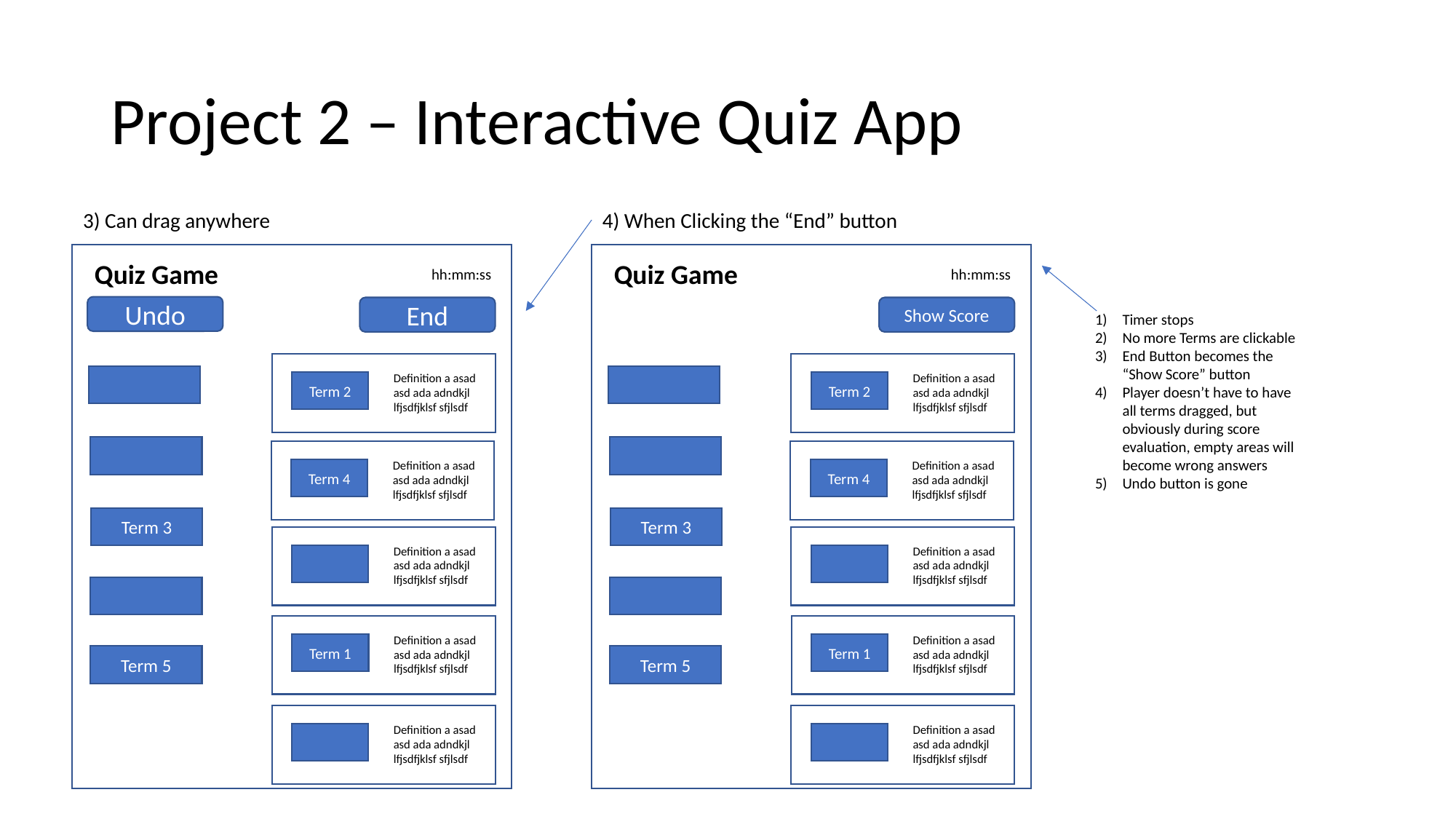

# Project 2 – Interactive Quiz App
3) Can drag anywhere
4) When Clicking the “End” button

Quiz Game
Quiz Game
hh:mm:ss
hh:mm:ss
Undo
End
Show Score
Timer stops
No more Terms are clickable
End Button becomes the “Show Score” button
Player doesn’t have to have all terms dragged, but obviously during score evaluation, empty areas will become wrong answers
Undo button is gone

Definition a asad  asd ada adndkjl lfjsdfjklsf sfjlsdf
Definition a asad  asd ada adndkjl lfjsdfjklsf sfjlsdf

Term 2
Term 2

Definition a asad  asd ada adndkjl lfjsdfjklsf sfjlsdf
Definition a asad  asd ada adndkjl lfjsdfjklsf sfjlsdf
Term 4
Term 4
Term 3
Term 3

Definition a asad  asd ada adndkjl lfjsdfjklsf sfjlsdf
Definition a asad  asd ada adndkjl lfjsdfjklsf sfjlsdf

Definition a asad  asd ada adndkjl lfjsdfjklsf sfjlsdf
Definition a asad  asd ada adndkjl lfjsdfjklsf sfjlsdf
Term 1
Term 1
Term 5
Term 5

Definition a asad  asd ada adndkjl lfjsdfjklsf sfjlsdf
Definition a asad  asd ada adndkjl lfjsdfjklsf sfjlsdf